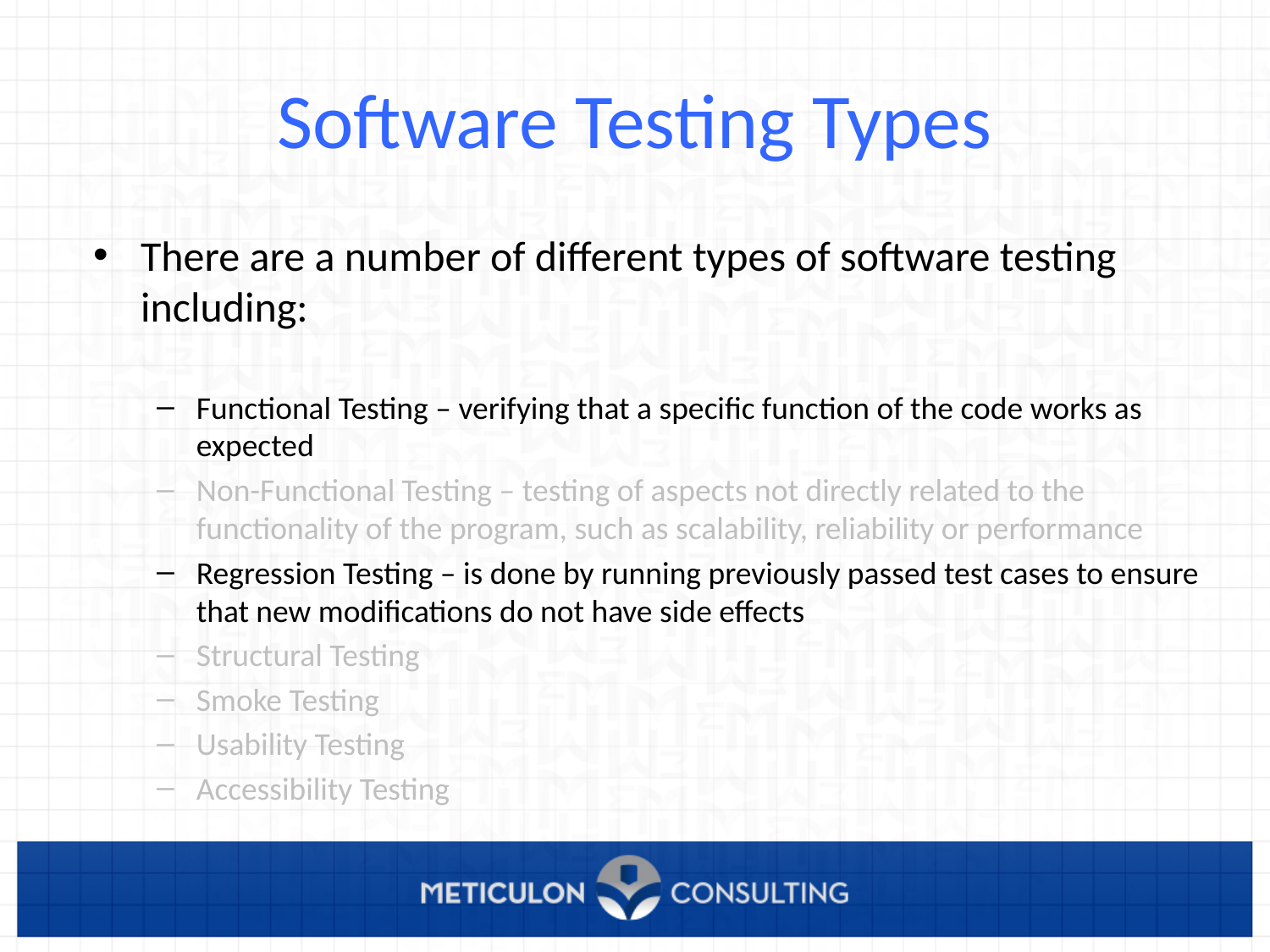

# Software Testing Types
There are a number of different types of software testing including:
Functional Testing – verifying that a specific function of the code works as expected
Non-Functional Testing – testing of aspects not directly related to the functionality of the program, such as scalability, reliability or performance
Regression Testing – is done by running previously passed test cases to ensure that new modifications do not have side effects
Structural Testing
Smoke Testing
Usability Testing
Accessibility Testing